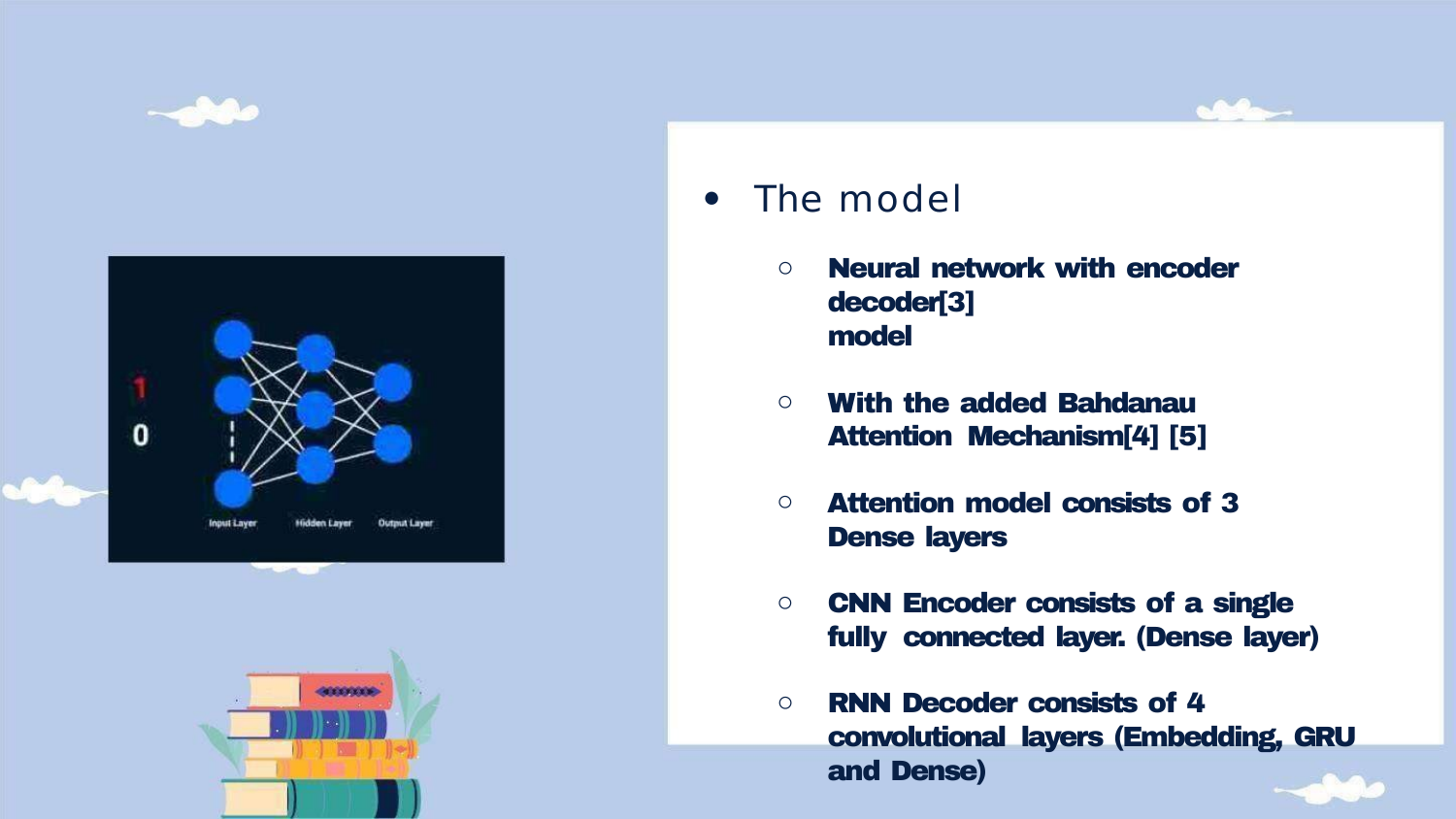

The model
Neural network with encoder decoder[3]
model
With the added Bahdanau Attention  Mechanism[4] [5]
Attention model consists of 3 Dense layers
CNN Encoder consists of a single fully  connected layer. (Dense layer)
RNN Decoder consists of 4 convolutional  layers (Embedding, GRU and Dense)